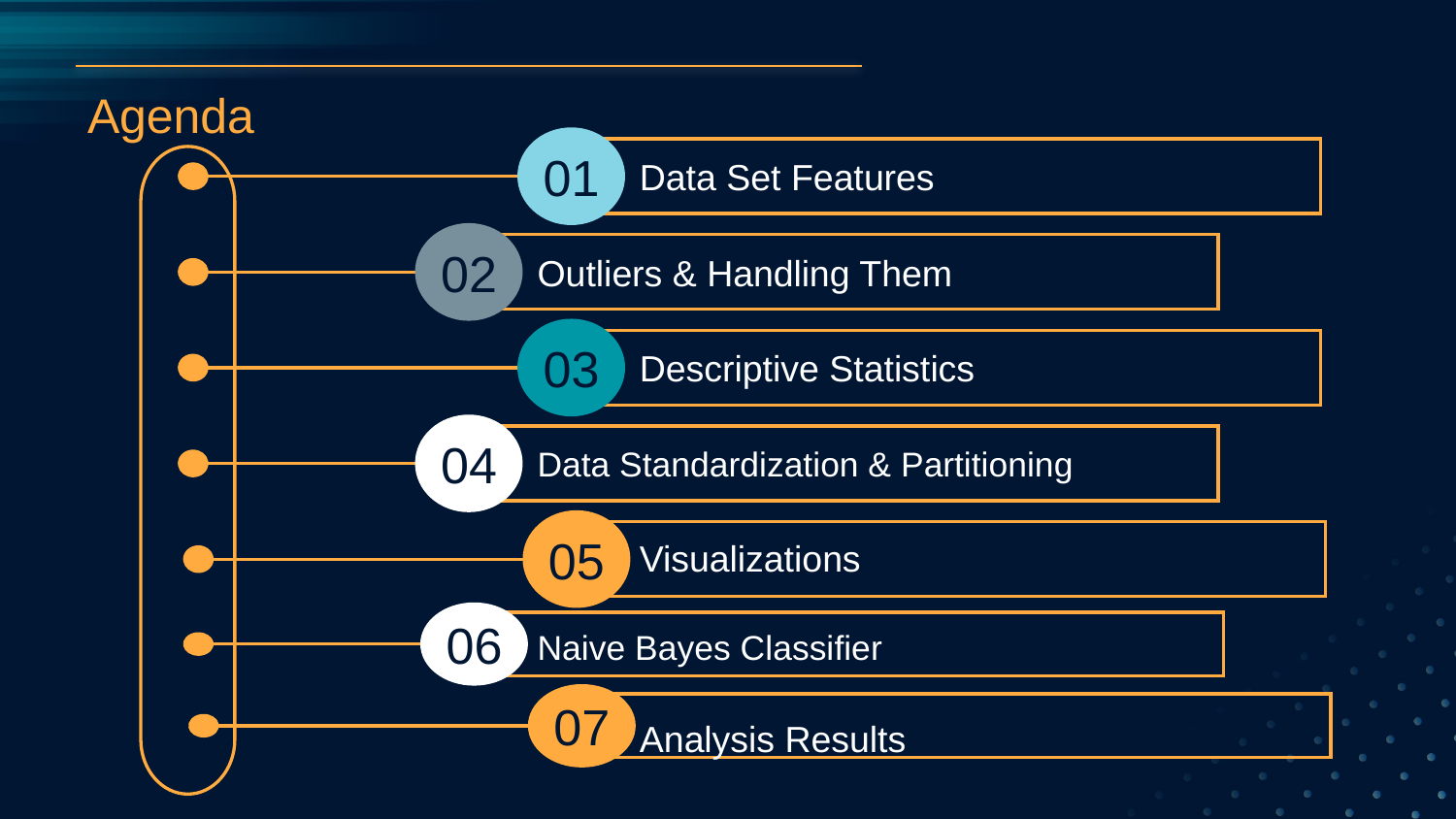

# Agenda
01

Data Set Features

02

Outliers & Handling Them
03

Descriptive Statistics
04

Data Standardization & Partitioning
05

Visualizations
06

Naive Bayes Classifier
07

Analysis Results